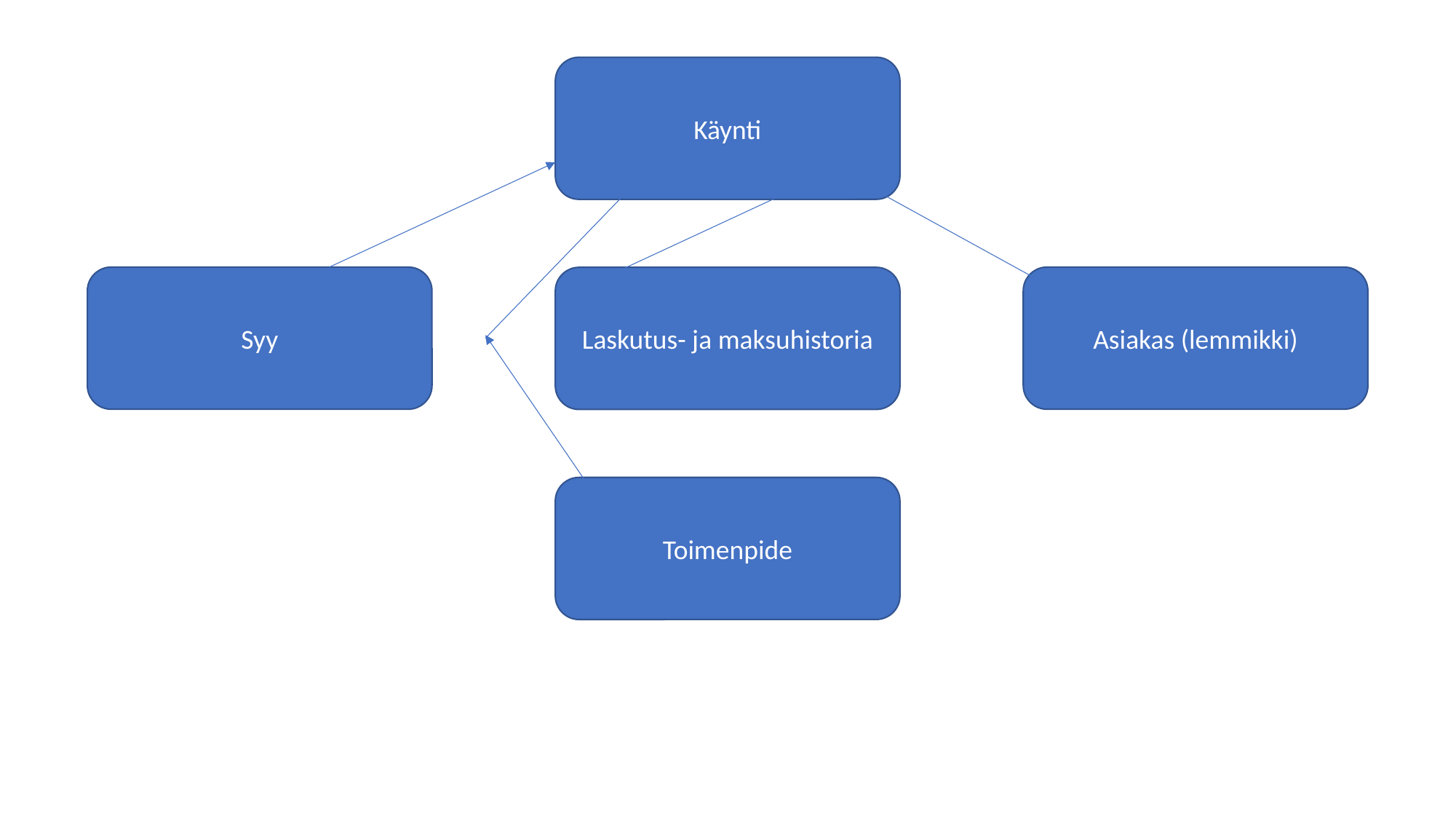

Käynti
Asiakas (lemmikki)
Syy
Laskutus- ja maksuhistoria
Toimenpide